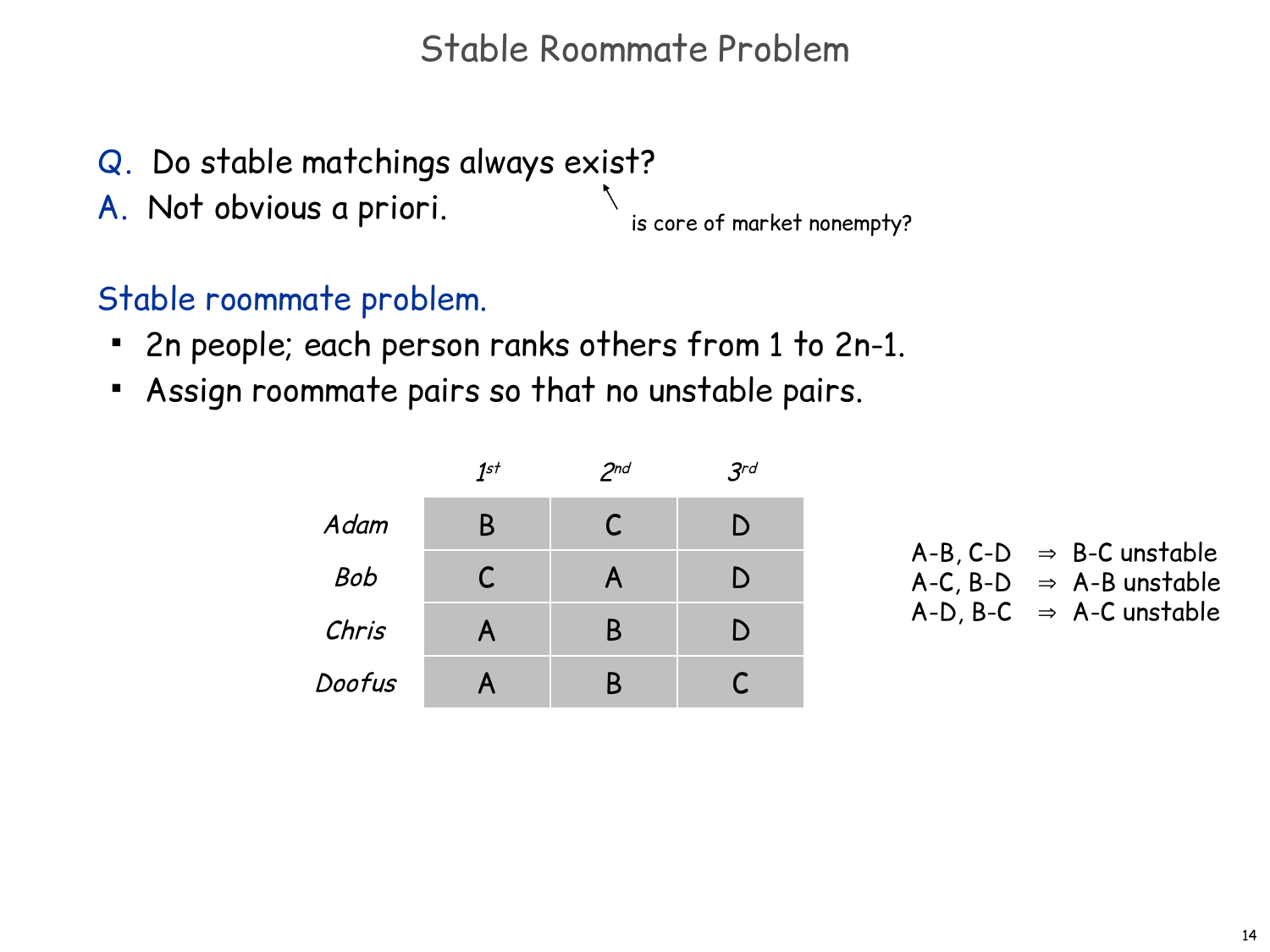

# Stable Roommate Problem
Q.  Do stable matchings always exist?
A.  Not obvious a priori.

Stable roommate problem.
2n people; each person ranks others from 1 to 2n-1.
Assign roommate pairs so that no unstable pairs.

Observation.  Stable matchings do not always exist for stable roommate problem.

is core of market nonempty?
1st
2nd
3rd
Adam
B
C
D
A-B, C-D	⇒  B-C unstable
A-C, B-D	⇒  A-B unstable
A-D, B-C	⇒  A-C unstable
Bob
C
A
D
A
Chris
B
D
Doofus
A
B
C
14